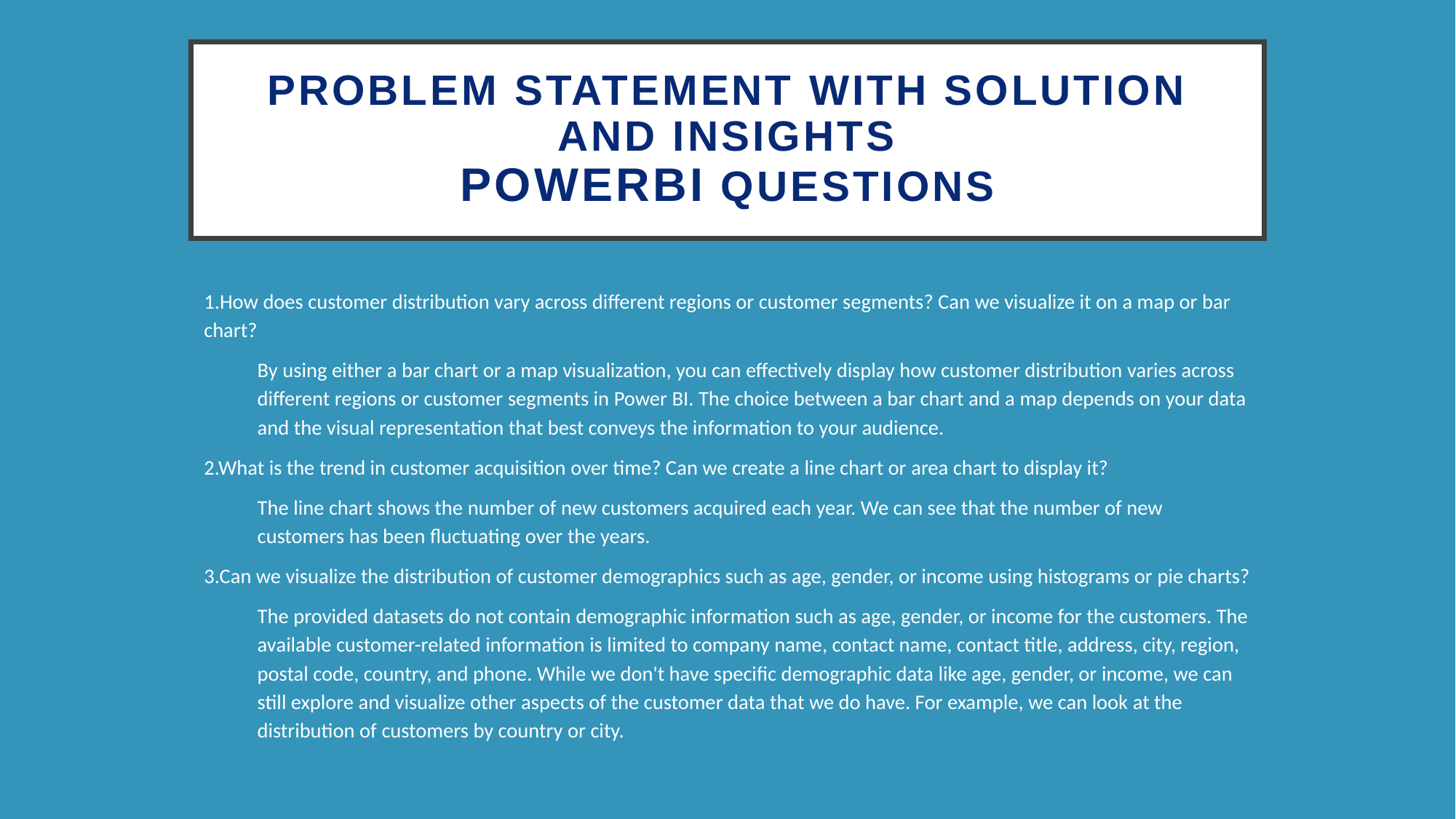

# Problem Statement with Solution and Insights PowerBI Questions
1.How does customer distribution vary across different regions or customer segments? Can we visualize it on a map or bar chart?
By using either a bar chart or a map visualization, you can effectively display how customer distribution varies across different regions or customer segments in Power BI. The choice between a bar chart and a map depends on your data and the visual representation that best conveys the information to your audience.
2.What is the trend in customer acquisition over time? Can we create a line chart or area chart to display it?
The line chart shows the number of new customers acquired each year. We can see that the number of new customers has been fluctuating over the years.
3.Can we visualize the distribution of customer demographics such as age, gender, or income using histograms or pie charts?
The provided datasets do not contain demographic information such as age, gender, or income for the customers. The available customer-related information is limited to company name, contact name, contact title, address, city, region, postal code, country, and phone. While we don't have specific demographic data like age, gender, or income, we can still explore and visualize other aspects of the customer data that we do have. For example, we can look at the distribution of customers by country or city.